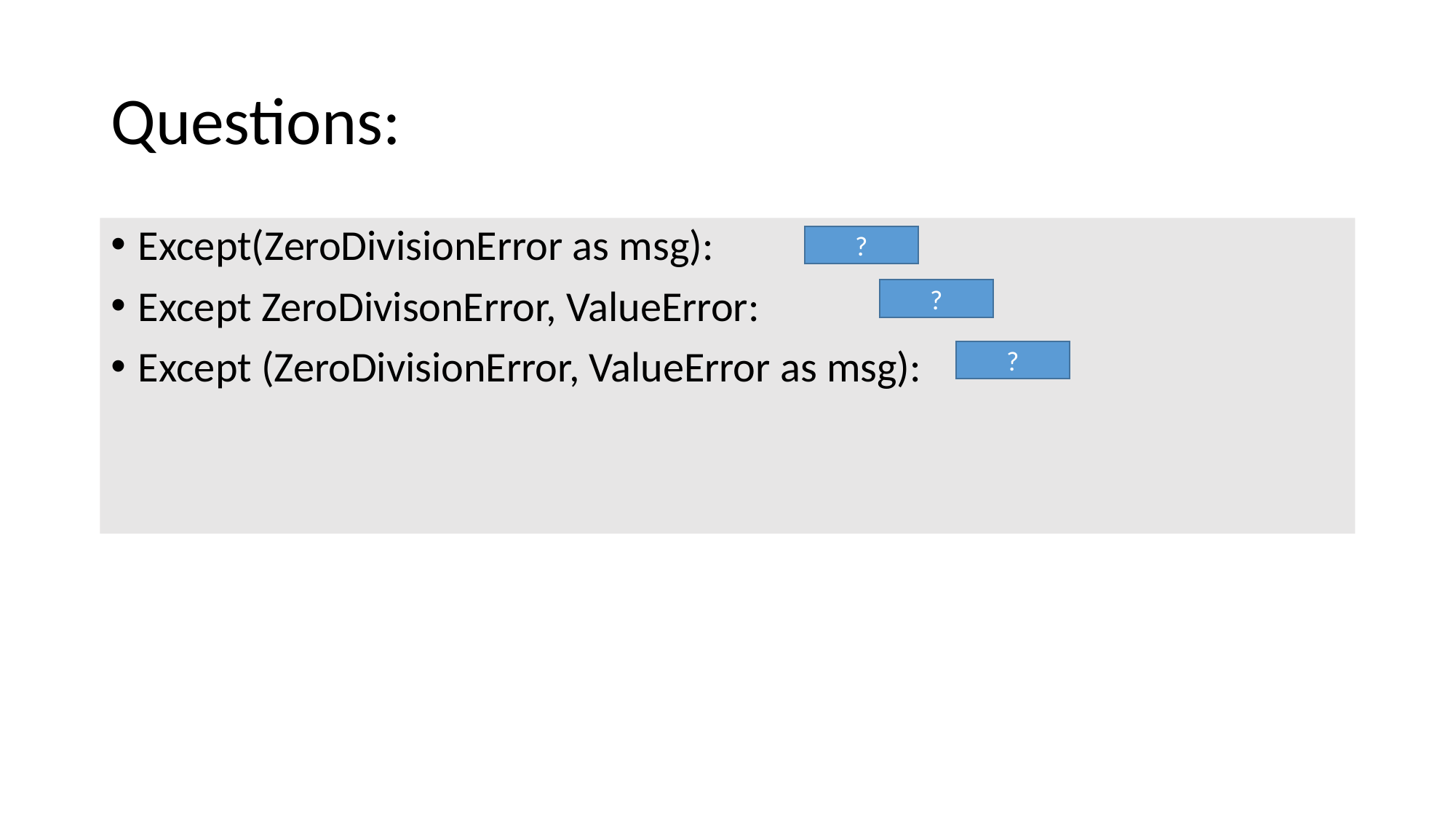

# Questions:
Except(ZeroDivisionError as msg):
Except ZeroDivisonError, ValueError:
Except (ZeroDivisionError, ValueError as msg):
?
?
?